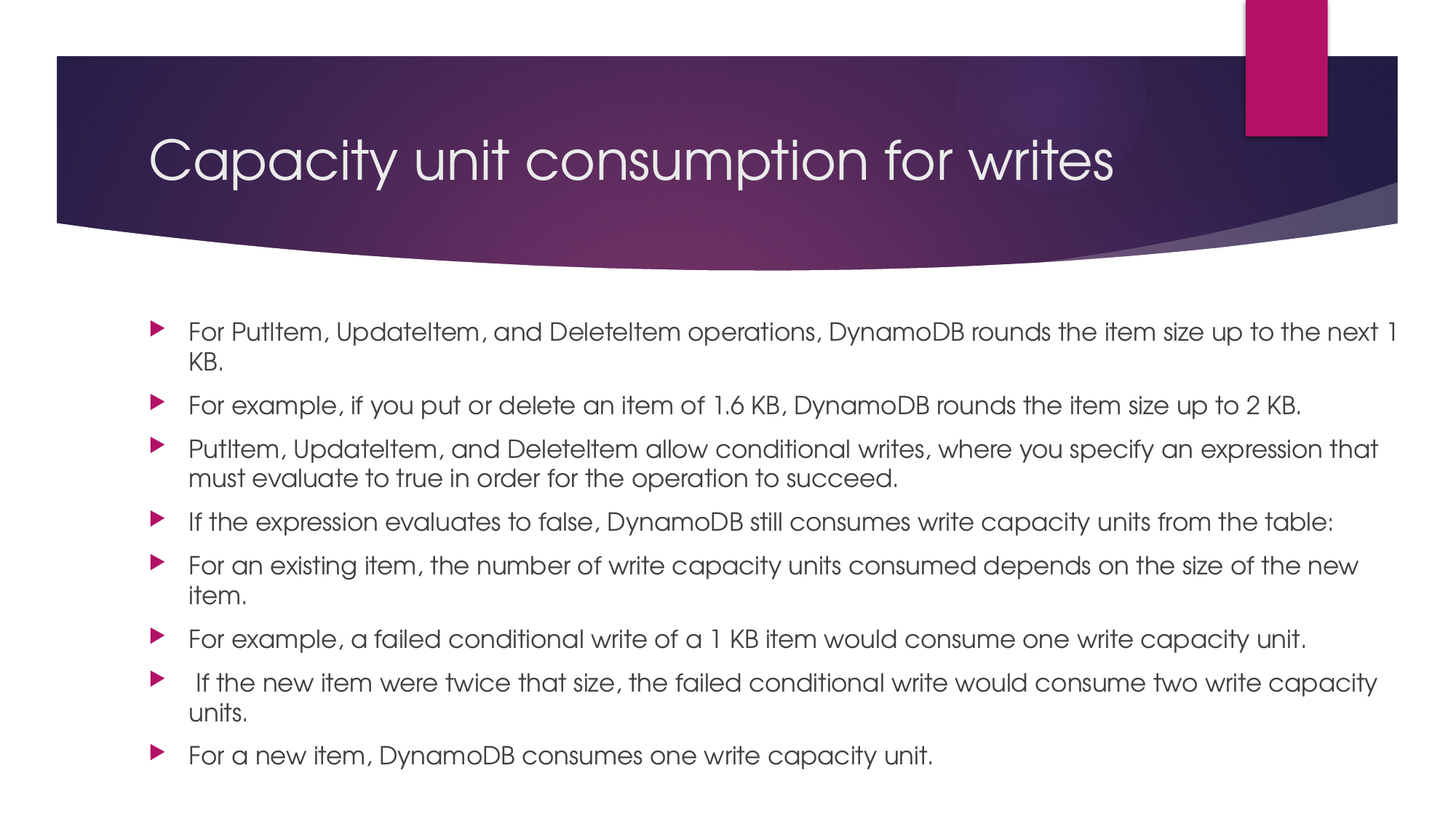

# Capacity unit consumption for writes
For PutItem, UpdateItem, and DeleteItem operations, DynamoDB rounds the item size up to the next 1 KB.
For example, if you put or delete an item of 1.6 KB, DynamoDB rounds the item size up to 2 KB.
PutItem, UpdateItem, and DeleteItem allow conditional writes, where you specify an expression that must evaluate to true in order for the operation to succeed.
If the expression evaluates to false, DynamoDB still consumes write capacity units from the table:
For an existing item, the number of write capacity units consumed depends on the size of the new item.
For example, a failed conditional write of a 1 KB item would consume one write capacity unit.
 If the new item were twice that size, the failed conditional write would consume two write capacity units.
For a new item, DynamoDB consumes one write capacity unit.